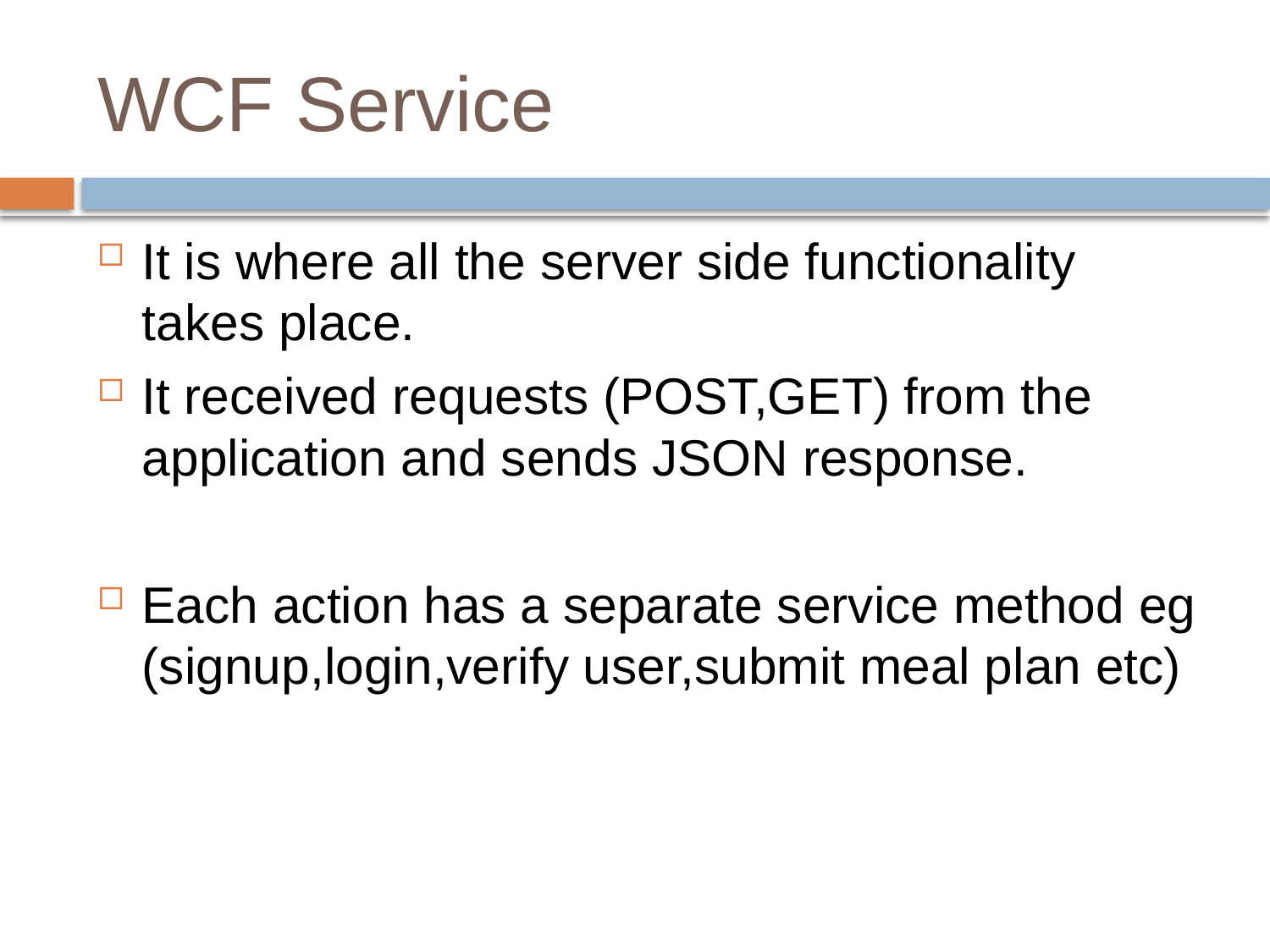

# WCF Service
It is where all the server side functionality takes place.
It received requests (POST,GET) from the application and sends JSON response.

Each action has a separate service method eg (signup,login,verify user,submit meal plan etc)